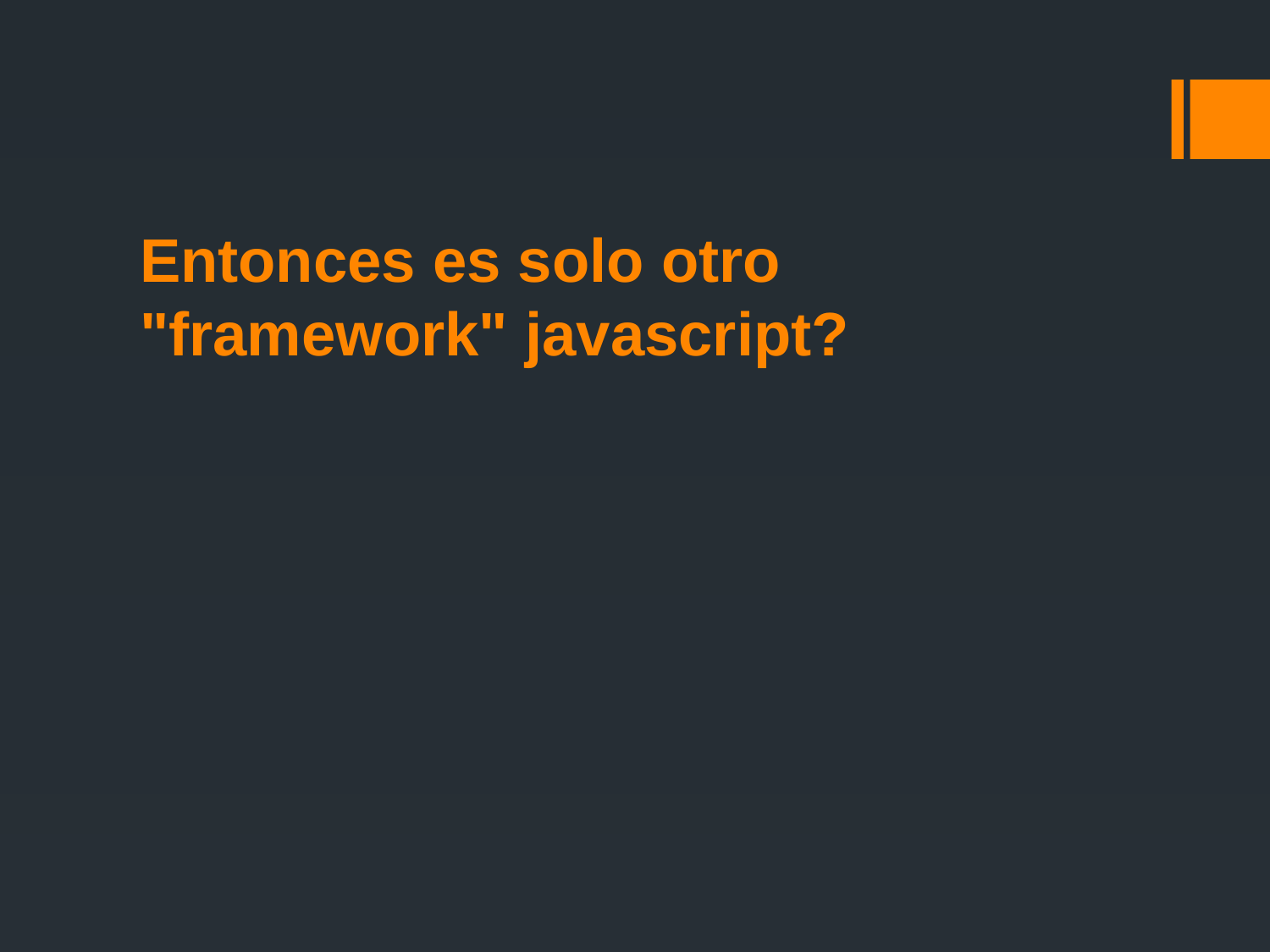

# Entonces es solo otro "framework" javascript?